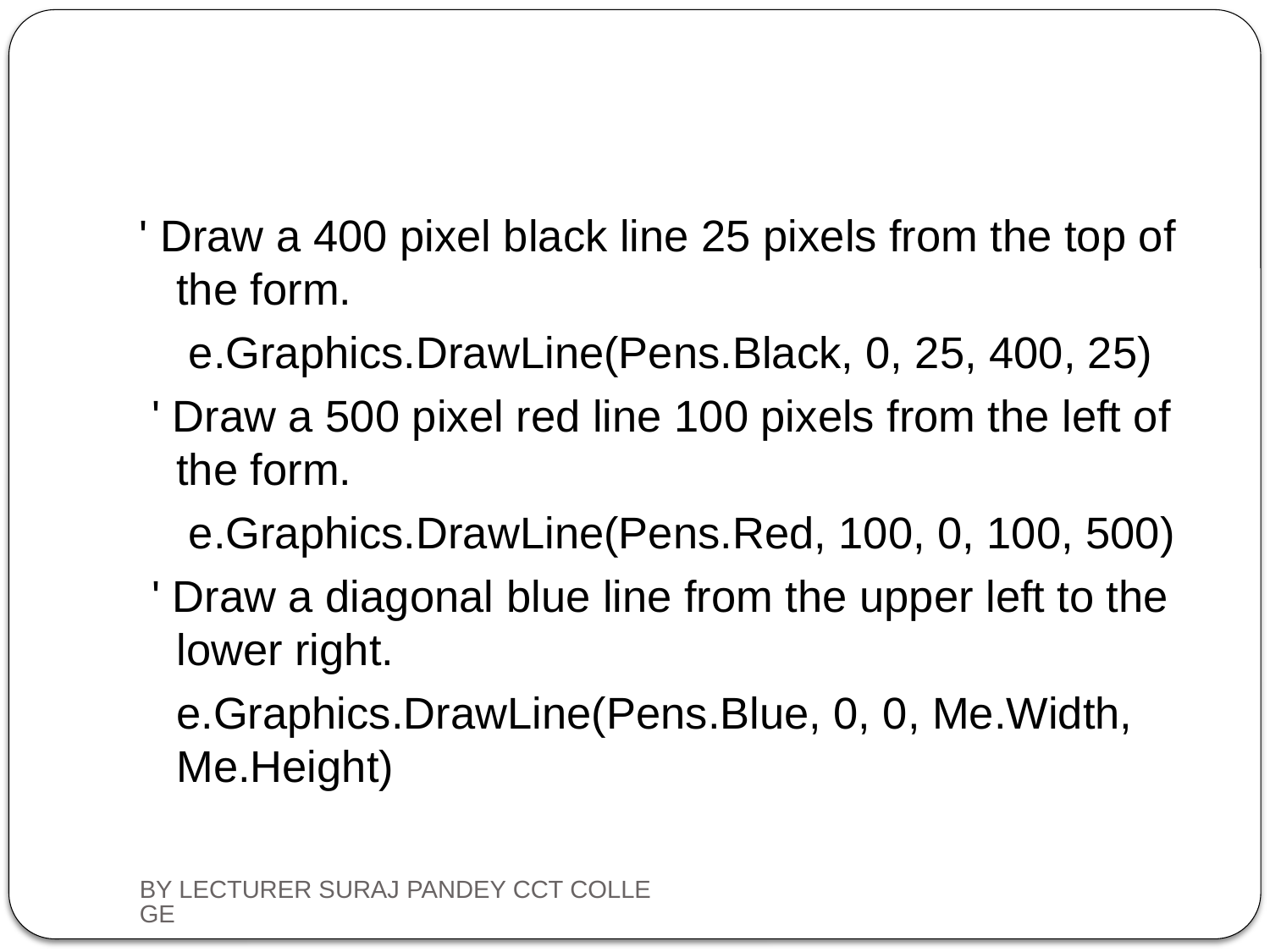

#
' Draw a 400 pixel black line 25 pixels from the top of the form.
	 e.Graphics.DrawLine(Pens.Black, 0, 25, 400, 25)
 ' Draw a 500 pixel red line 100 pixels from the left of the form.
	 e.Graphics.DrawLine(Pens.Red, 100, 0, 100, 500)
 ' Draw a diagonal blue line from the upper left to the lower right.
	e.Graphics.DrawLine(Pens.Blue, 0, 0, Me.Width, Me.Height)
BY LECTURER SURAJ PANDEY CCT COLLEGE